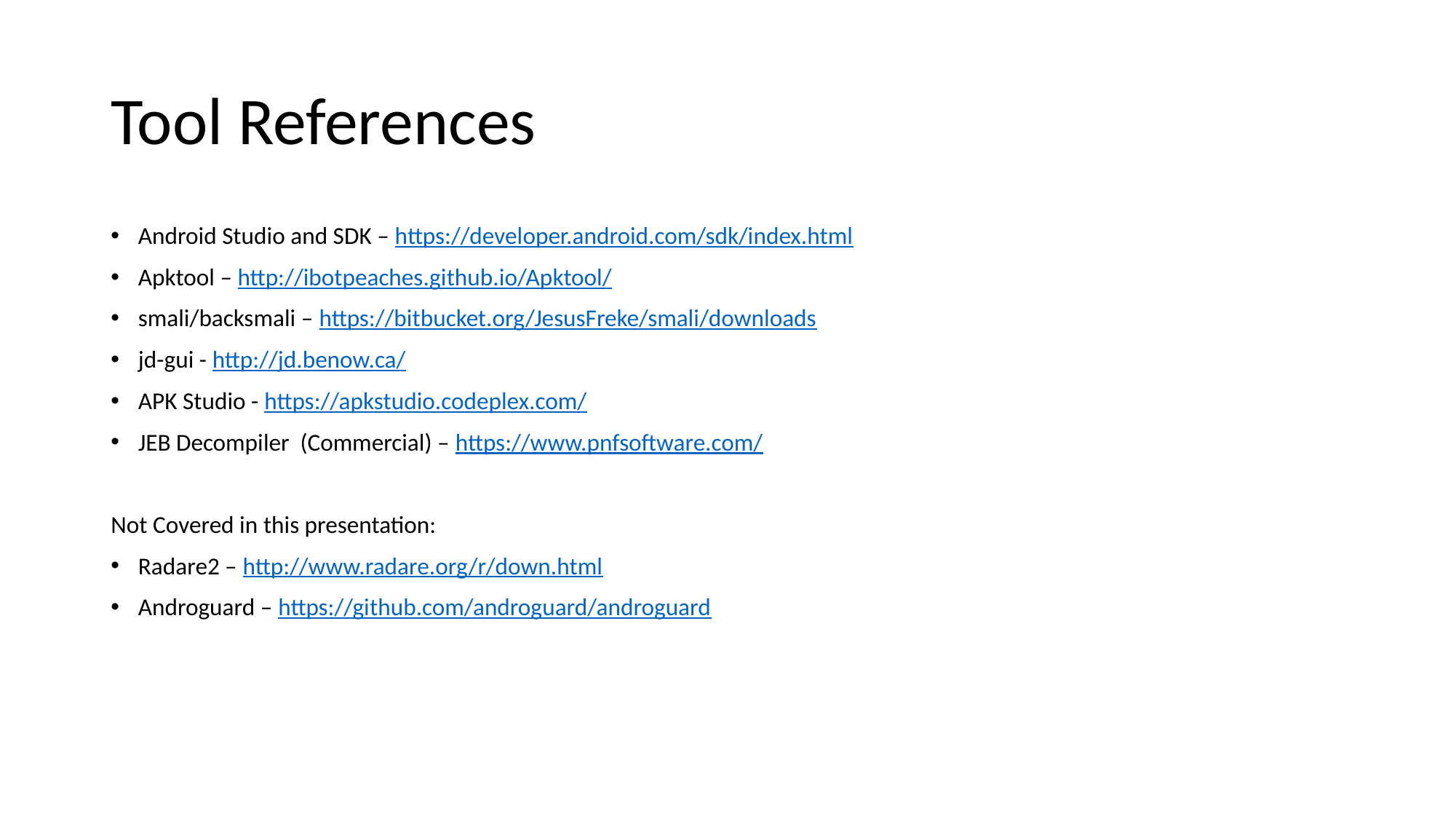

# Tool References
Android Studio and SDK – https://developer.android.com/sdk/index.html
Apktool – http://ibotpeaches.github.io/Apktool/
smali/backsmali – https://bitbucket.org/JesusFreke/smali/downloads
jd-gui - http://jd.benow.ca/
APK Studio - https://apkstudio.codeplex.com/
JEB Decompiler  (Commercial) – https://www.pnfsoftware.com/

Not Covered in this presentation:
Radare2 – http://www.radare.org/r/down.html
Androguard – https://github.com/androguard/androguard